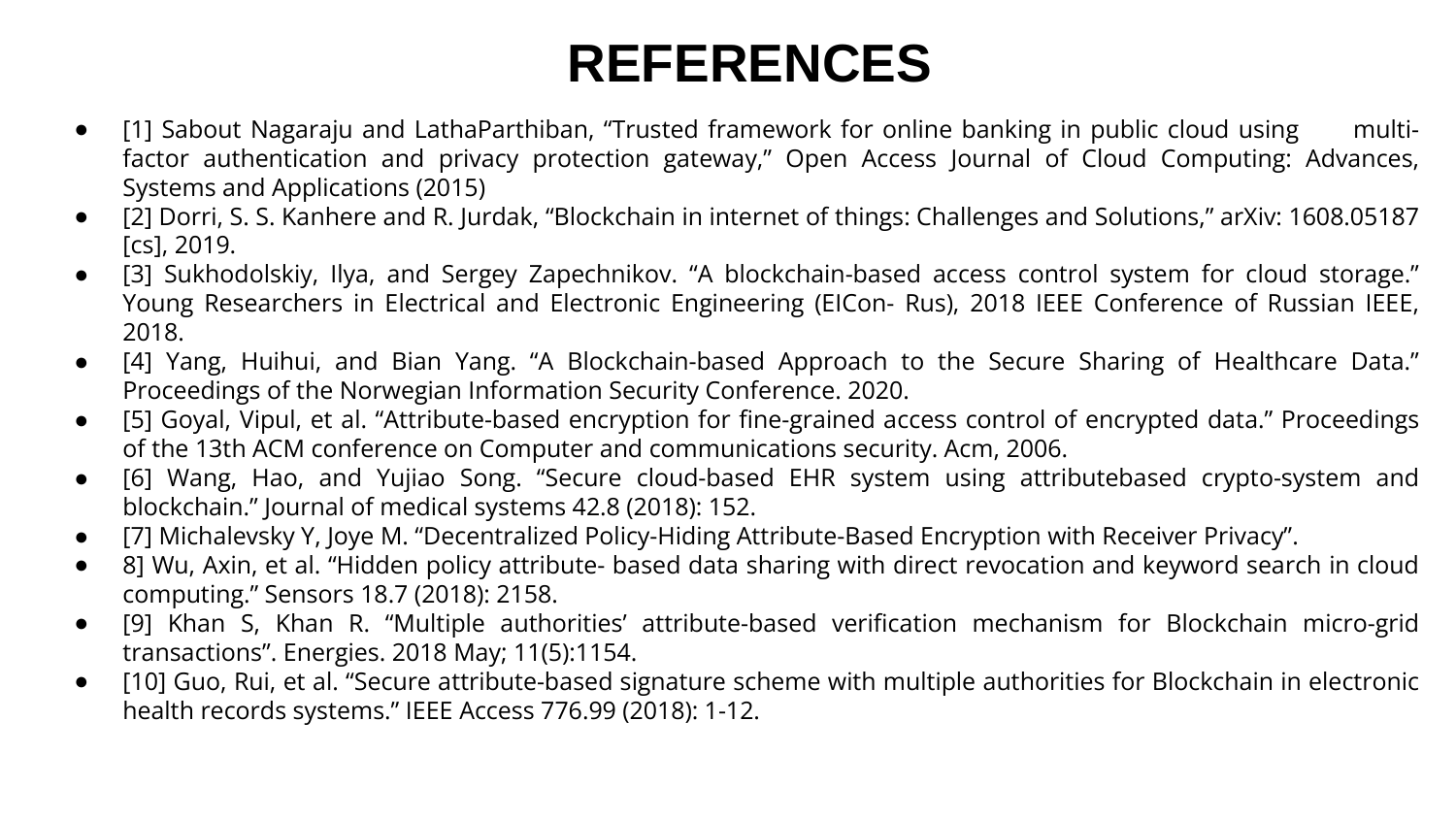

# REFERENCES

[1] Sabout Nagaraju and LathaParthiban, “Trusted framework for online banking in public cloud using      multi-factor authentication and privacy protection gateway,” Open Access Journal of Cloud Computing: Advances, Systems and Applications (2015)
[2] Dorri, S. S. Kanhere and R. Jurdak, “Blockchain in internet of things: Challenges and Solutions,” arXiv: 1608.05187 [cs], 2019.
[3] Sukhodolskiy, Ilya, and Sergey Zapechnikov. “A blockchain-based access control system for cloud storage.” Young Researchers in Electrical and Electronic Engineering (EICon- Rus), 2018 IEEE Conference of Russian IEEE, 2018.
[4] Yang, Huihui, and Bian Yang. “A Blockchain-based Approach to the Secure Sharing of Healthcare Data.” Proceedings of the Norwegian Information Security Conference. 2020.
[5] Goyal, Vipul, et al. “Attribute-based encryption for fine-grained access control of encrypted data.” Proceedings of the 13th ACM conference on Computer and communications security. Acm, 2006.
[6] Wang, Hao, and Yujiao Song. “Secure cloud-based EHR system using attributebased crypto-system and blockchain.” Journal of medical systems 42.8 (2018): 152.
[7] Michalevsky Y, Joye M. “Decentralized Policy-Hiding Attribute-Based Encryption with Receiver Privacy”.
8] Wu, Axin, et al. “Hidden policy attribute- based data sharing with direct revocation and keyword search in cloud computing.” Sensors 18.7 (2018): 2158.
[9] Khan S, Khan R. “Multiple authorities’ attribute-based verification mechanism for Blockchain micro-grid transactions”. Energies. 2018 May; 11(5):1154.
[10] Guo, Rui, et al. “Secure attribute-based signature scheme with multiple authorities for Blockchain in electronic health records systems.” IEEE Access 776.99 (2018): 1-12.